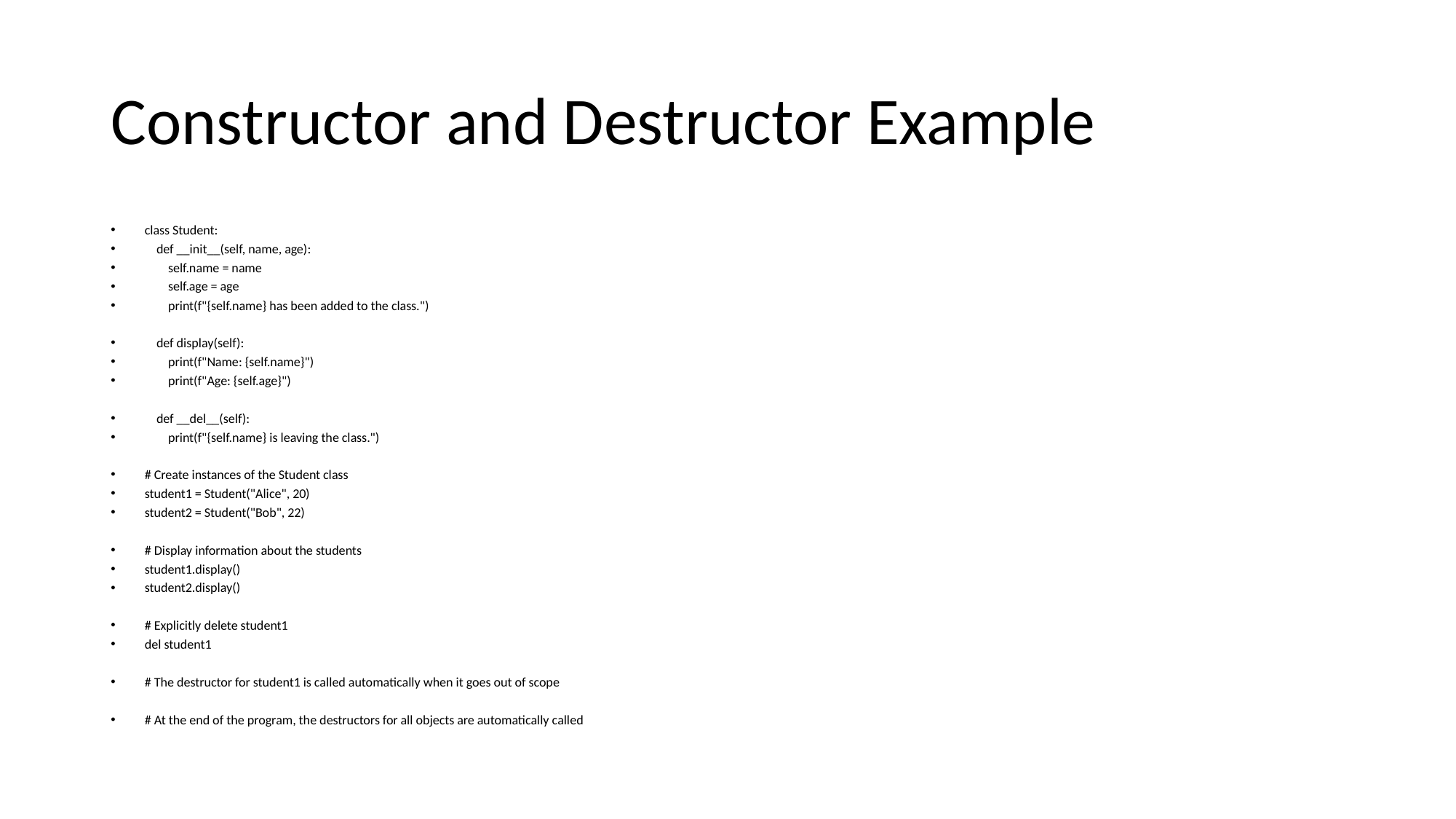

# Constructor and Destructor Example
class Student:
    def __init__(self, name, age):
        self.name = name
        self.age = age
        print(f"{self.name} has been added to the class.")

    def display(self):
        print(f"Name: {self.name}")
        print(f"Age: {self.age}")

    def __del__(self):
        print(f"{self.name} is leaving the class.")

# Create instances of the Student class
student1 = Student("Alice", 20)
student2 = Student("Bob", 22)

# Display information about the students
student1.display()
student2.display()

# Explicitly delete student1
del student1

# The destructor for student1 is called automatically when it goes out of scope

# At the end of the program, the destructors for all objects are automatically called